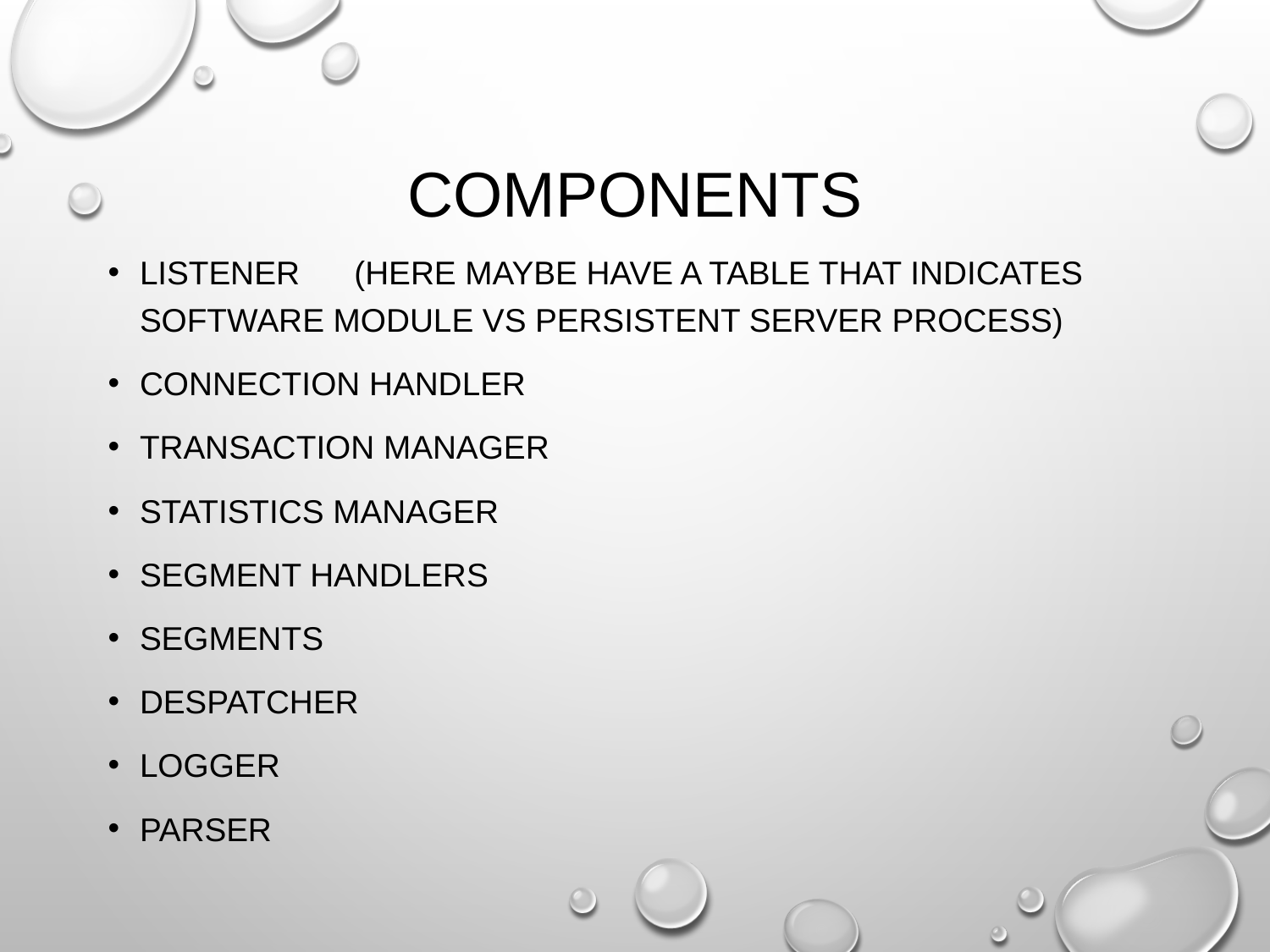

# components
listener      (here maybe have a table that indicates software module vs persistent server process)
connection handler
transaction manager
statistics manager
segment handlers
segments
despatcher
logger
parser